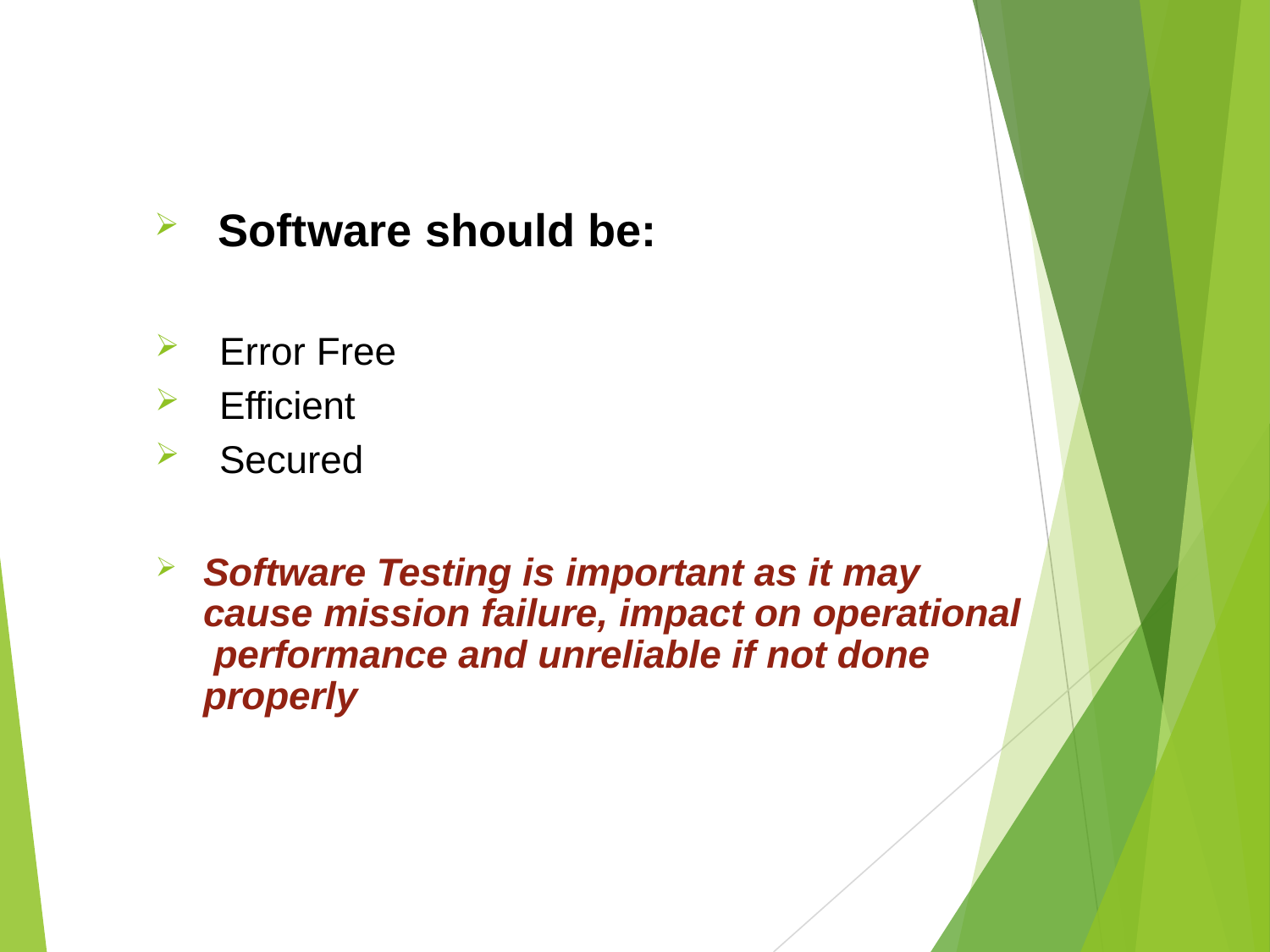

Software should be:

Error Free
Efficient
Secured

Software Testing is important as it may  cause mission failure, impact on operational  performance and unreliable if not done  properly